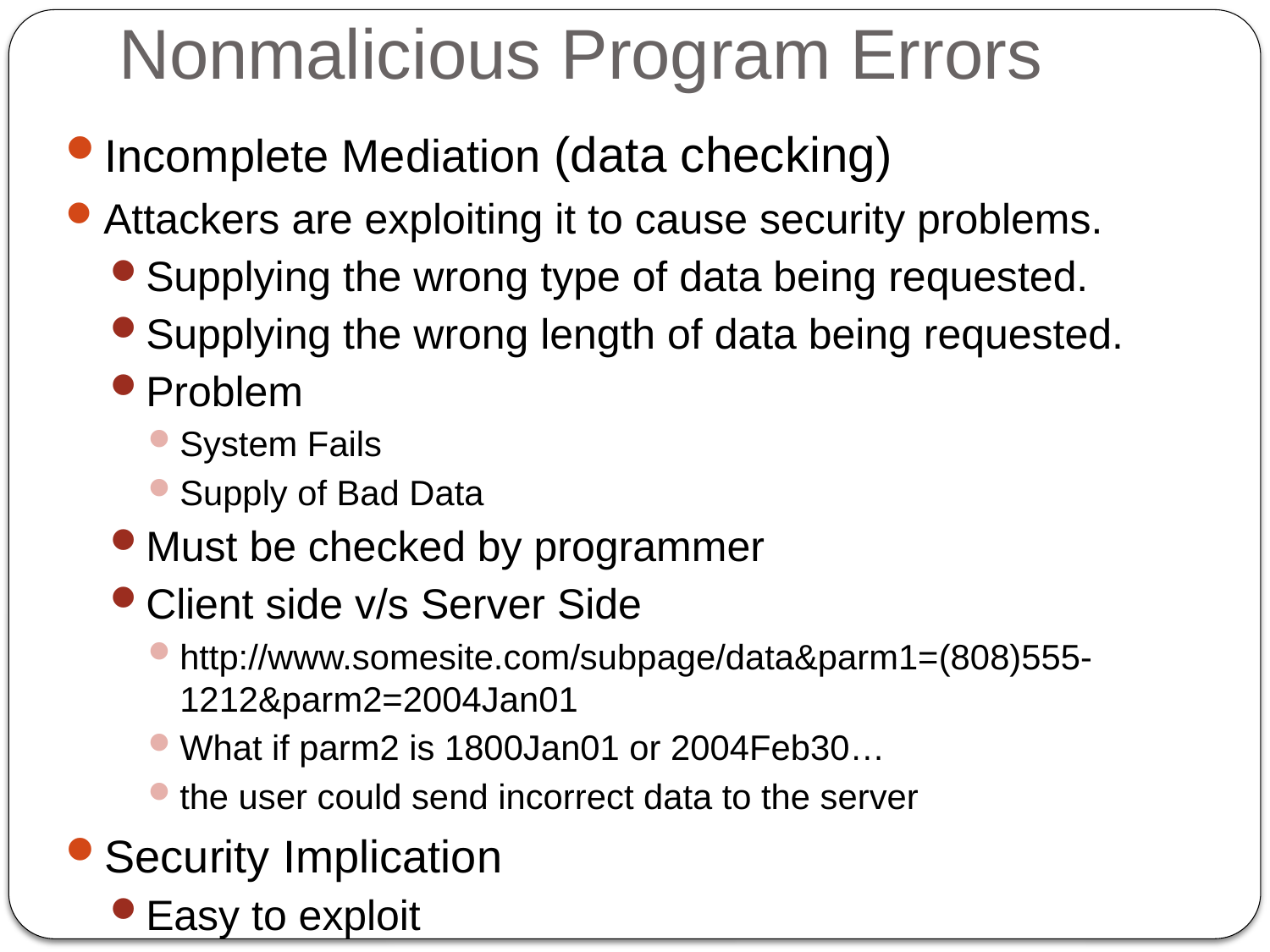

# Nonmalicious Program Errors
Incomplete Mediation (data checking)
Attackers are exploiting it to cause security problems.
Supplying the wrong type of data being requested.
Supplying the wrong length of data being requested.
Problem
System Fails
Supply of Bad Data
Must be checked by programmer
Client side v/s Server Side
http://www.somesite.com/subpage/data&parm1=(808)555-1212&parm2=2004Jan01
What if parm2 is 1800Jan01 or 2004Feb30…
the user could send incorrect data to the server
Security Implication
Easy to exploit